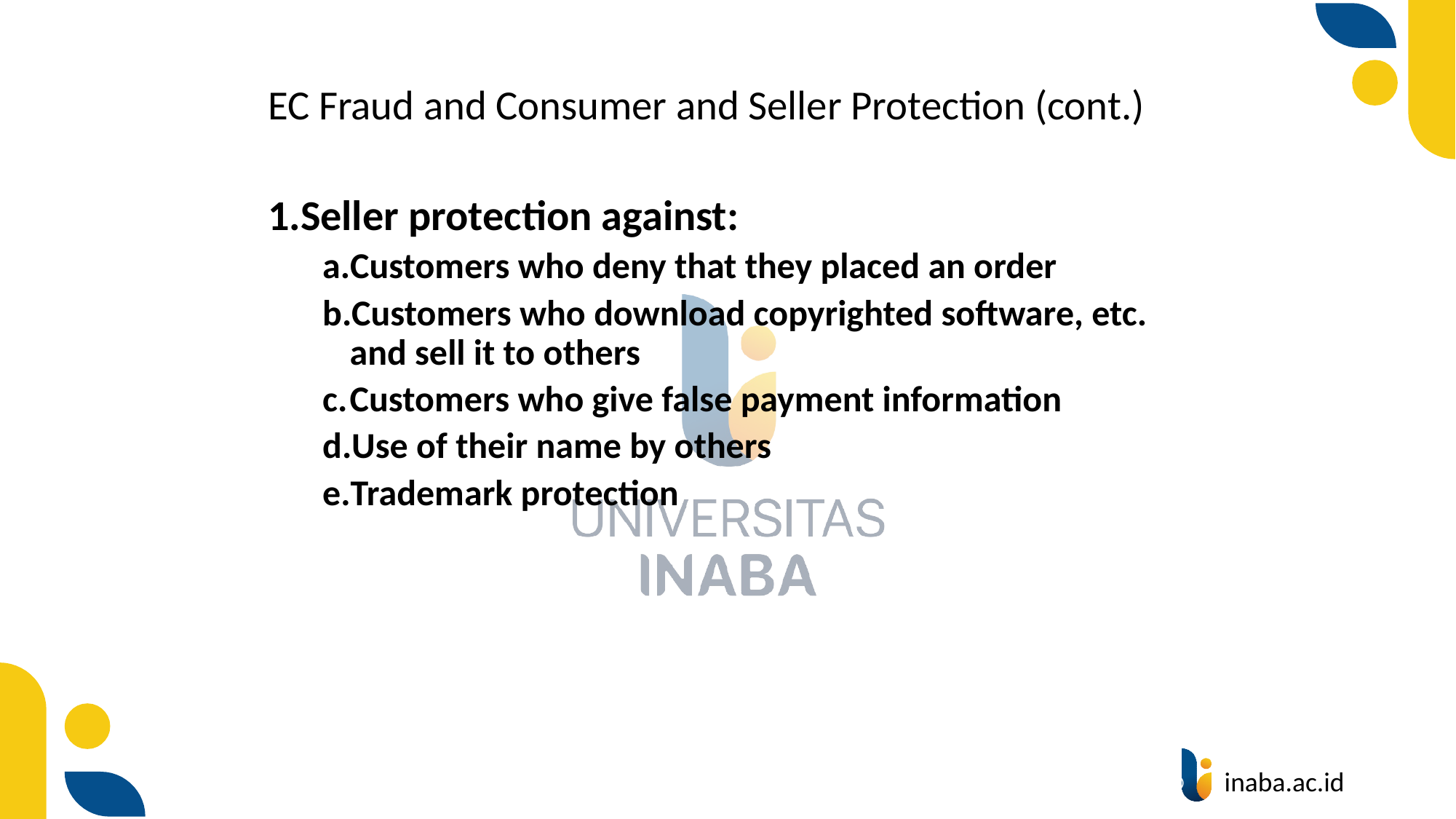

# EC Fraud and Consumer and Seller Protection (cont.)
Seller protection against:
Customers who deny that they placed an order
Customers who download copyrighted software, etc. and sell it to others
Customers who give false payment information
Use of their name by others
Trademark protection
61
© Prentice Hall 2020